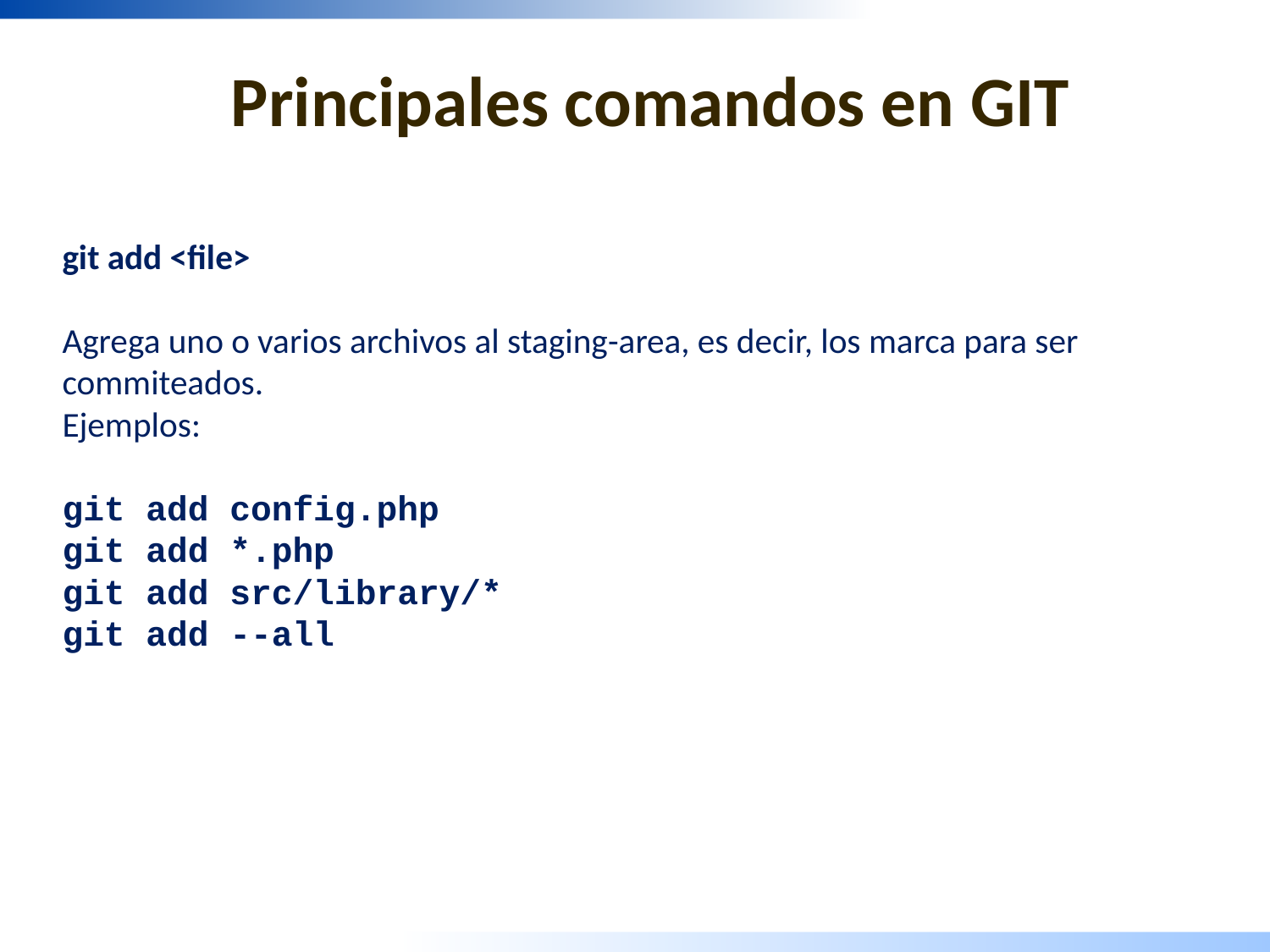

# Principales comandos en GIT
git add <file>

Agrega uno o varios archivos al staging-area, es decir, los marca para ser commiteados.
Ejemplos:

git add config.php
git add *.php
git add src/library/*
git add --all